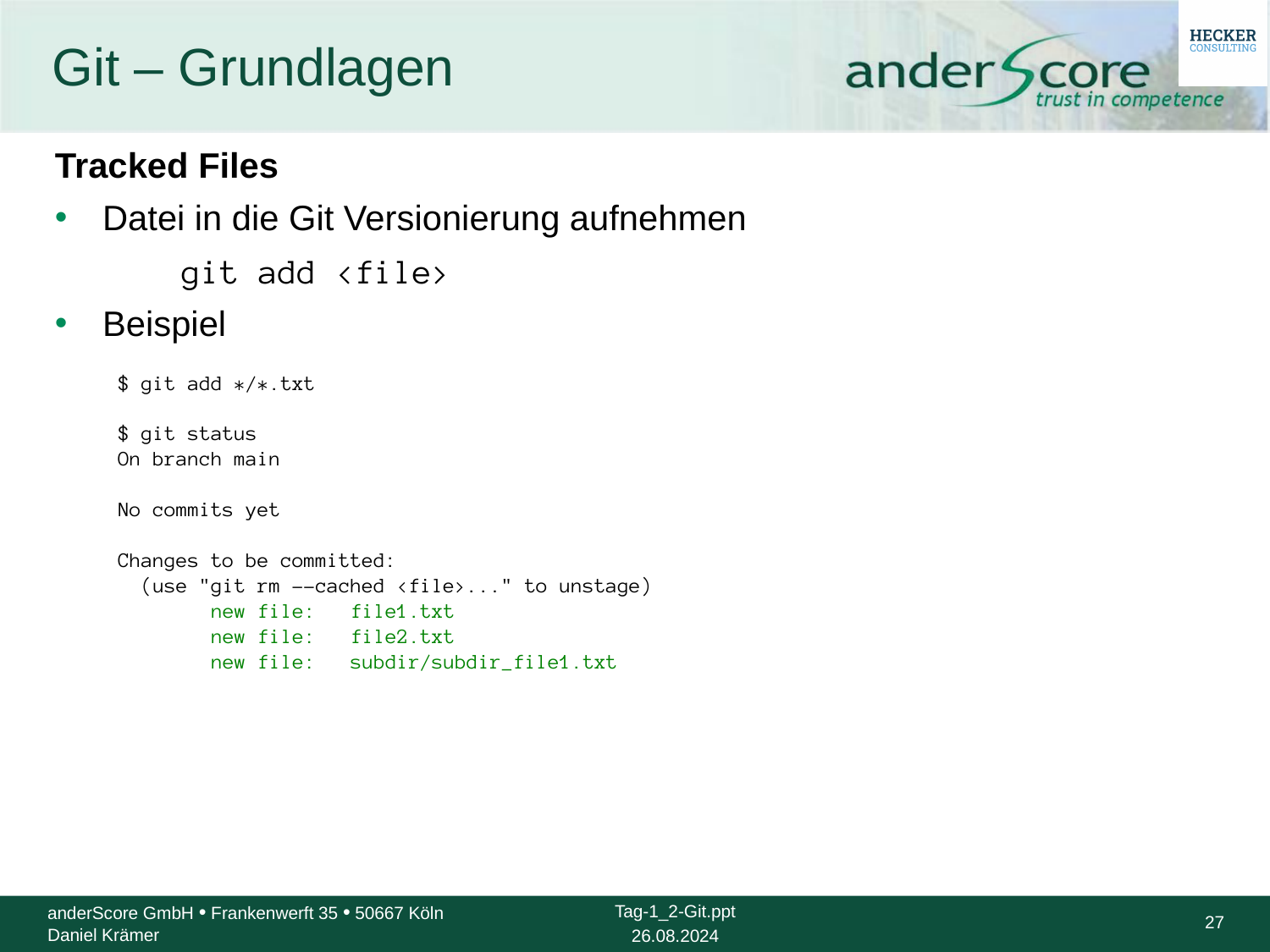

# Git – Grundlagen
Tracked Files
Datei in die Git Versionierung aufnehmen
	git add <file>
Beispiel

$ git add */*.txt

$ git status
On branch main

No commits yet

Changes to be committed:
  (use "git rm --cached <file>..." to unstage)
        new file:   file1.txt
        new file:   file2.txt
        new file:   subdir/subdir_file1.txt